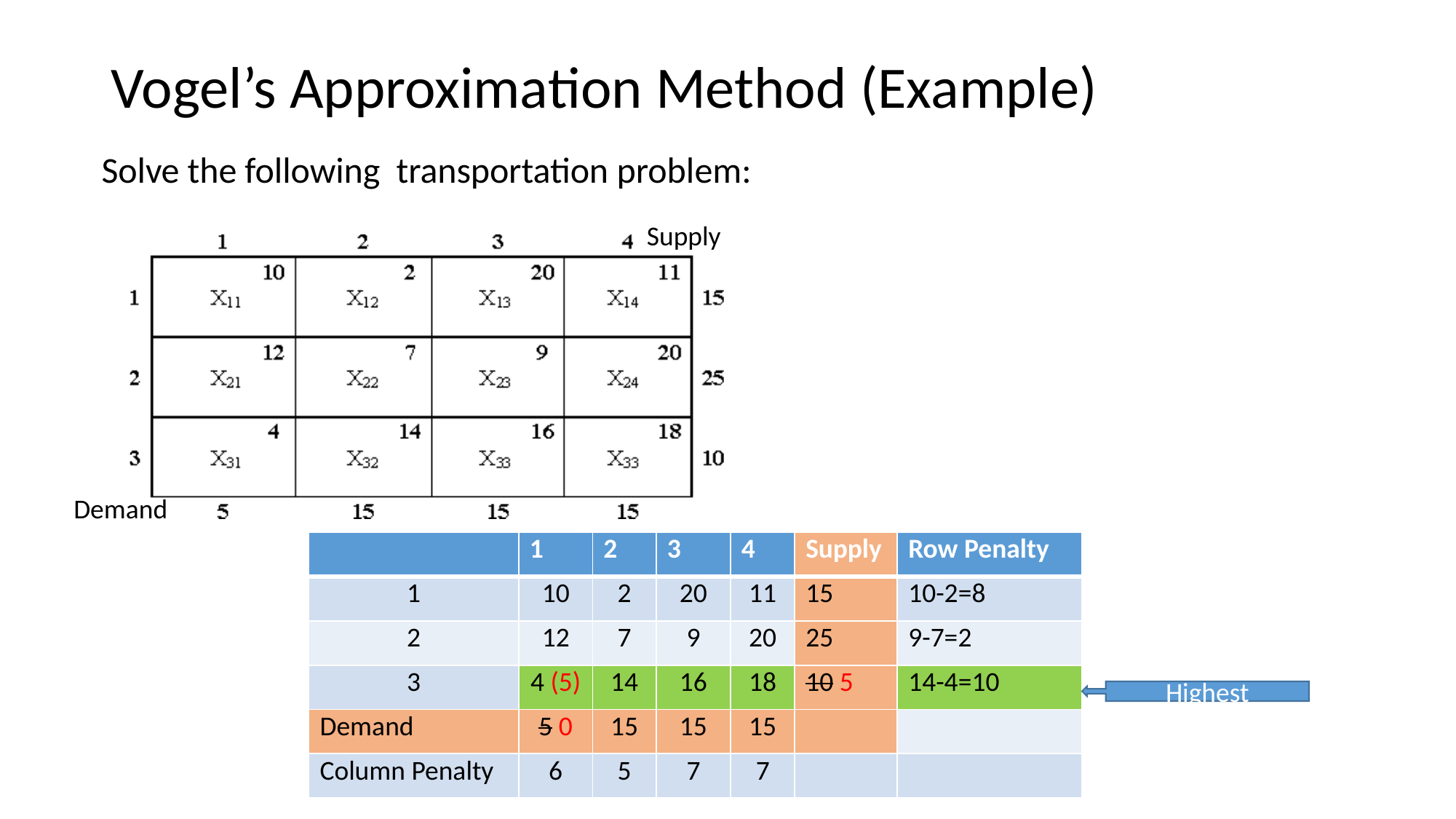

# Vogel’s Approximation Method (Example)
Solve the following  transportation problem:

Supply

Demand
|  | 1 | 2 | 3 | 4 | Supply | Row Penalty |
| --- | --- | --- | --- | --- | --- | --- |
| 1 | 10 | 2 | 20 | 11 | 15 | 10-2=8 |
| 2 | 12 | 7 | 9 | 20 | 25 | 9-7=2 |
| 3 | 4 (5) | 14 | 16 | 18 | 10 5 | 14-4=10 |
| Demand | 5 0 | 15 | 15 | 15 |  |  |
| Column Penalty | 6 | 5 | 7 | 7 |  |  |
Highest